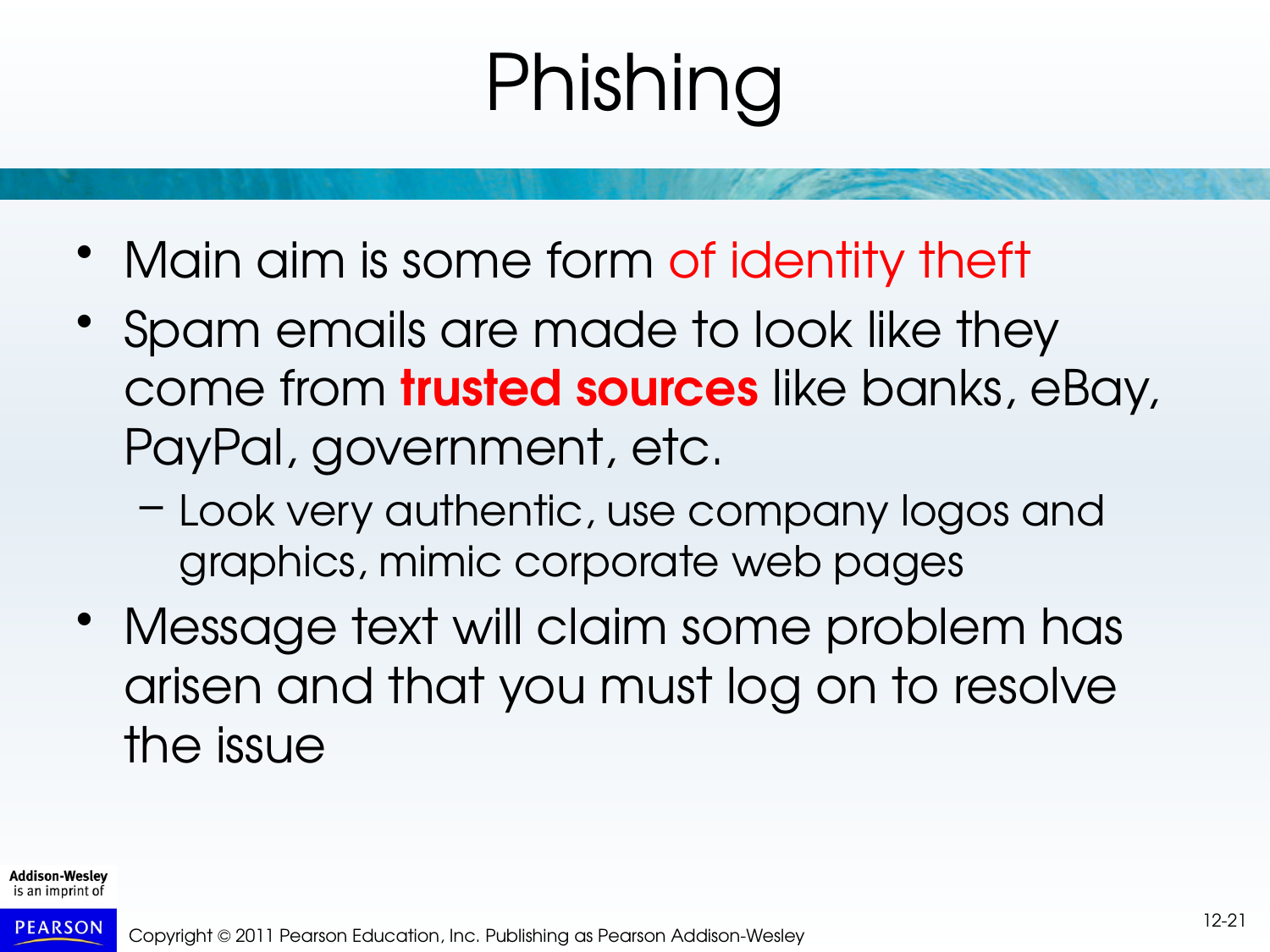

Phishing
Main aim is some form of identity theft
Spam emails are made to look like they come from trusted sources like banks, eBay, PayPal, government, etc.
Look very authentic, use company logos and graphics, mimic corporate web pages
Message text will claim some problem has arisen and that you must log on to resolve the issue

12-21